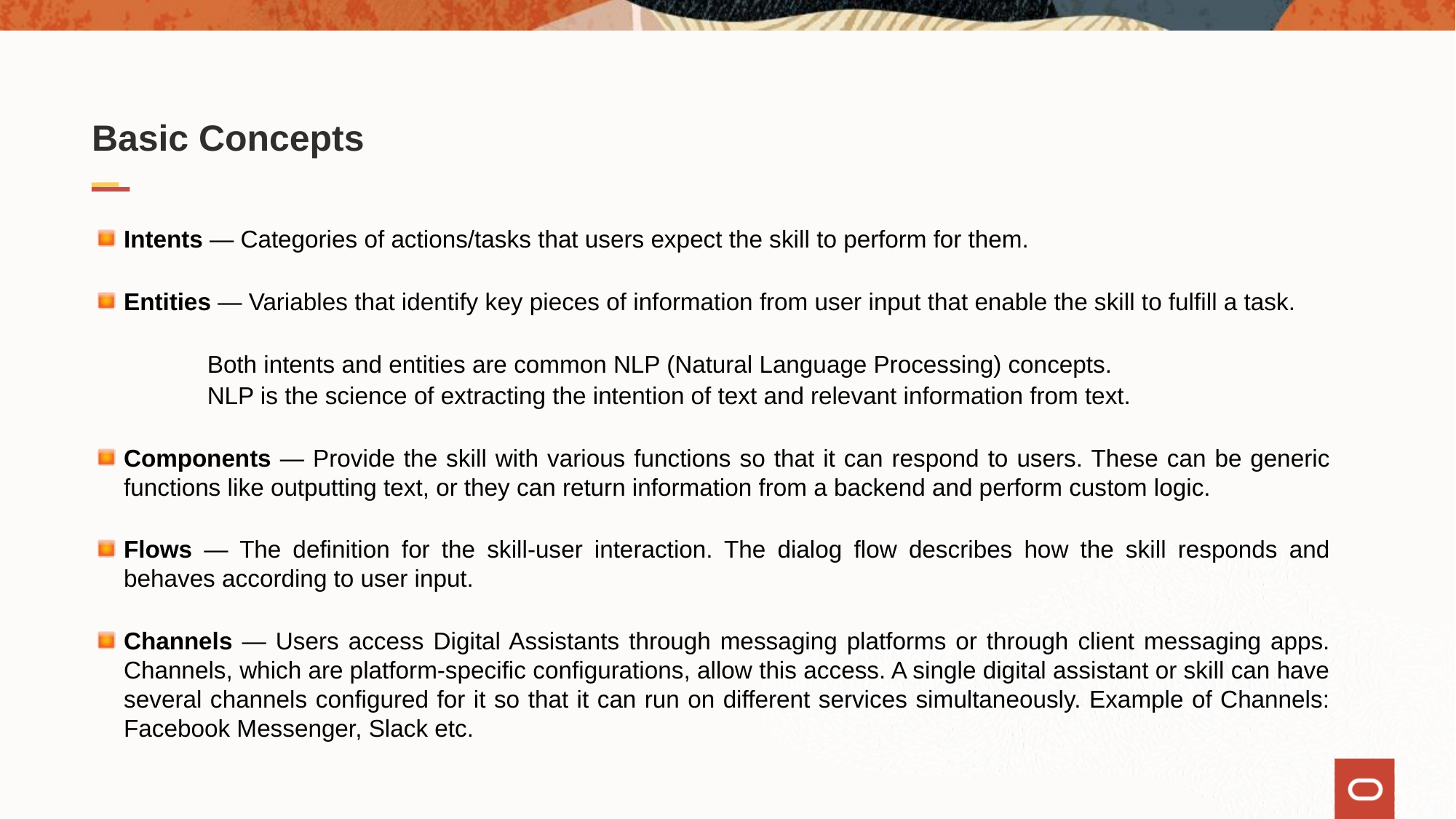

Basic Concepts
Intents — Categories of actions/tasks that users expect the skill to perform for them.

Entities — Variables that identify key pieces of information from user input that enable the skill to fulfill a task.

	Both intents and entities are common NLP (Natural Language Processing) concepts.
	NLP is the science of extracting the intention of text and relevant information from text.

Components — Provide the skill with various functions so that it can respond to users. These can be generic functions like outputting text, or they can return information from a backend and perform custom logic.

Flows — The definition for the skill-user interaction. The dialog flow describes how the skill responds and behaves according to user input.

Channels — Users access Digital Assistants through messaging platforms or through client messaging apps. Channels, which are platform-specific configurations, allow this access. A single digital assistant or skill can have several channels configured for it so that it can run on different services simultaneously. Example of Channels: Facebook Messenger, Slack etc.